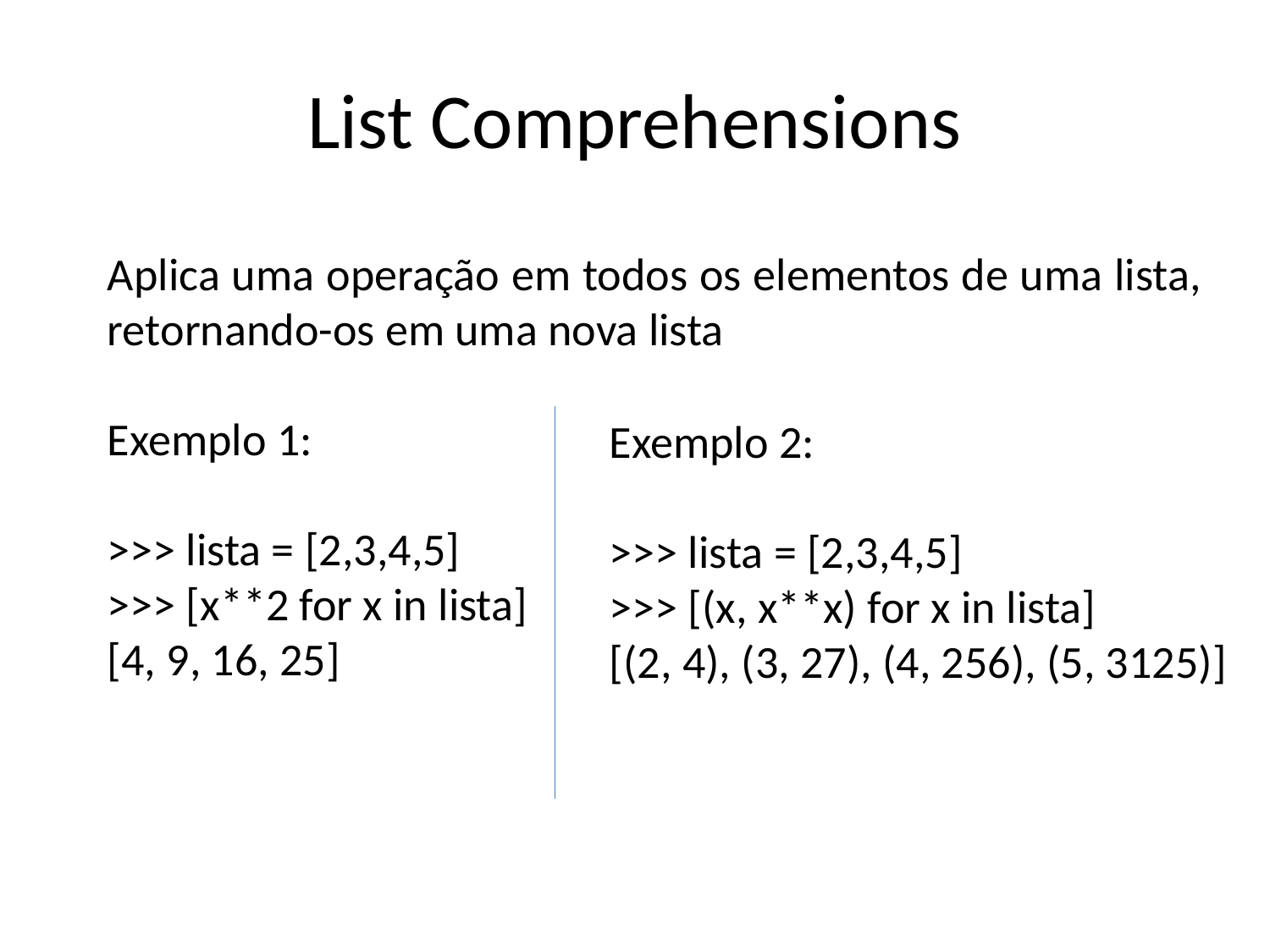

# List Comprehensions

Aplica uma operação em todos os elementos de uma lista, retornando-os em uma nova lista

Exemplo 1:

>>> lista = [2,3,4,5]
>>> [x**2 for x in lista]
[4, 9, 16, 25]

Exemplo 2:

>>> lista = [2,3,4,5]
>>> [(x, x**x) for x in lista]
[(2, 4), (3, 27), (4, 256), (5, 3125)]